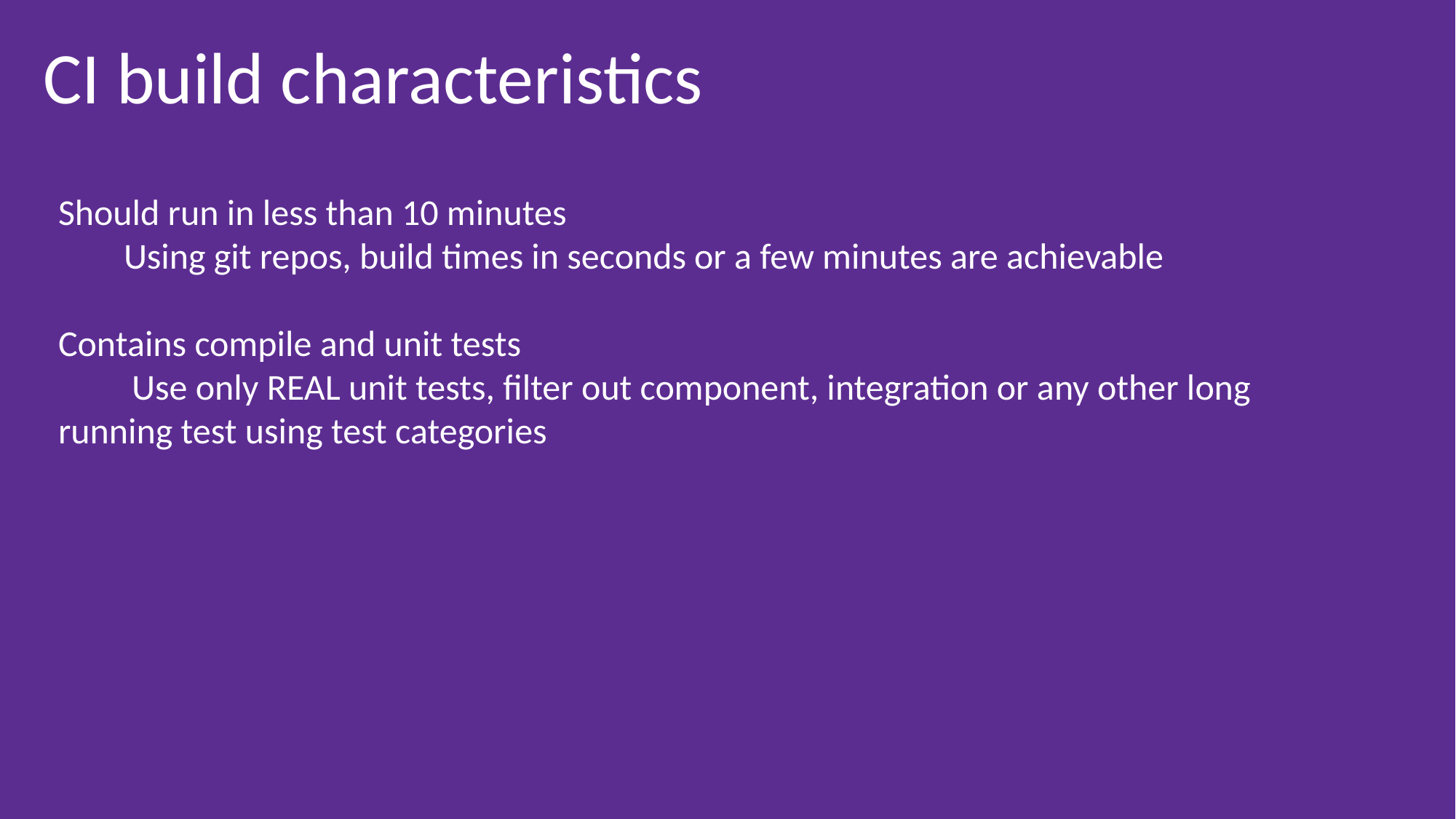

# CI build characteristics

Should run in less than 10 minutes
        Using git repos, build times in seconds or a few minutes are achievable

Contains compile and unit tests
         Use only REAL unit tests, filter out component, integration or any other long running test using test categories